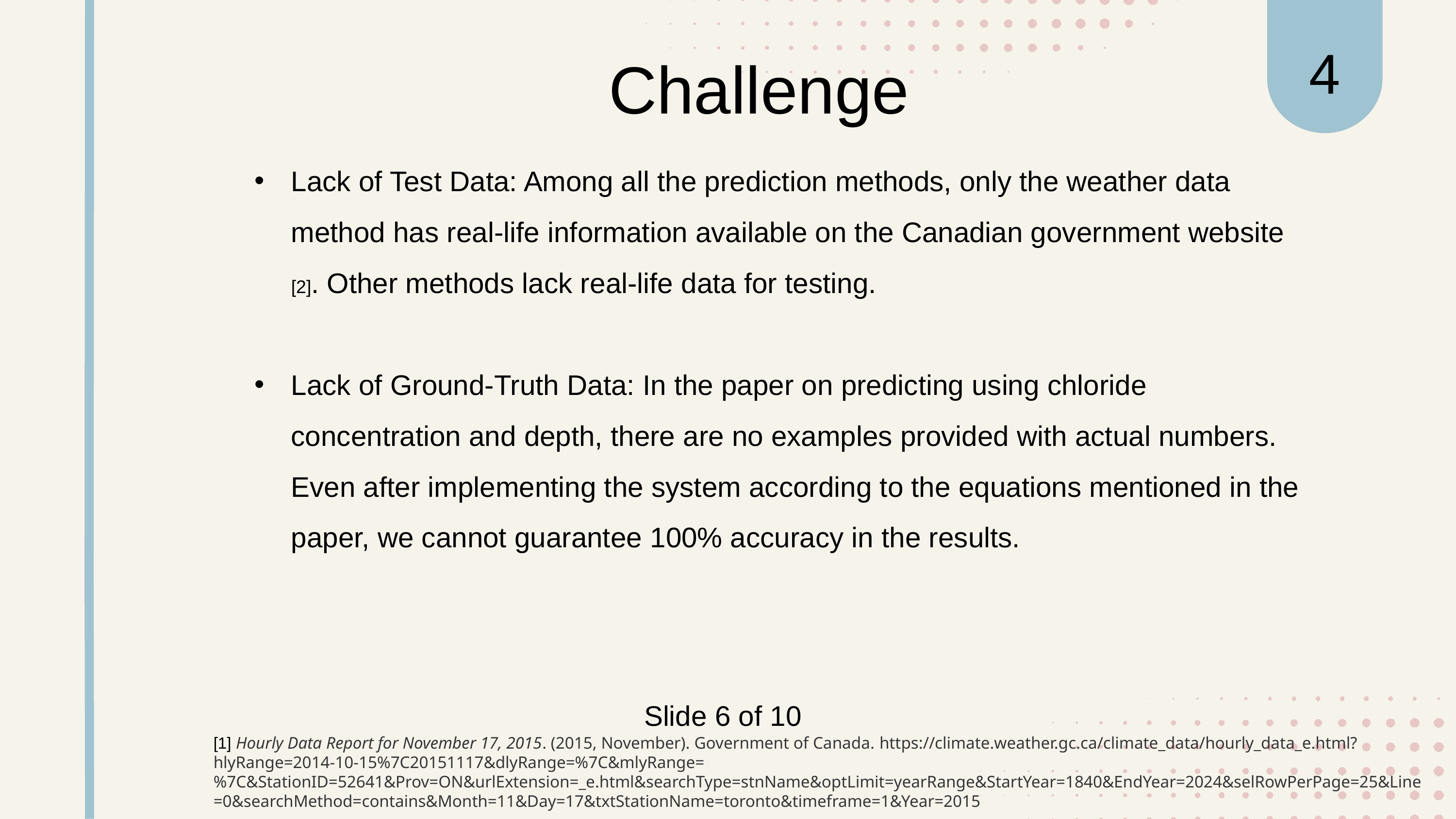

4

Challenge
Lack of Test Data: Among all the prediction methods, only the weather data method has real-life information available on the Canadian government website [2]. Other methods lack real-life data for testing.

Lack of Ground-Truth Data: In the paper on predicting using chloride concentration and depth, there are no examples provided with actual numbers. Even after implementing the system according to the equations mentioned in the paper, we cannot guarantee 100% accuracy in the results.

[1] Hourly Data Report for November 17, 2015. (2015, November). Government of Canada. https://climate.weather.gc.ca/climate_data/hourly_data_e.html?hlyRange=2014-10-15%7C20151117&dlyRange=%7C&mlyRange=%7C&StationID=52641&Prov=ON&urlExtension=_e.html&searchType=stnName&optLimit=yearRange&StartYear=1840&EndYear=2024&selRowPerPage=25&Line=0&searchMethod=contains&Month=11&Day=17&txtStationName=toronto&timeframe=1&Year=2015